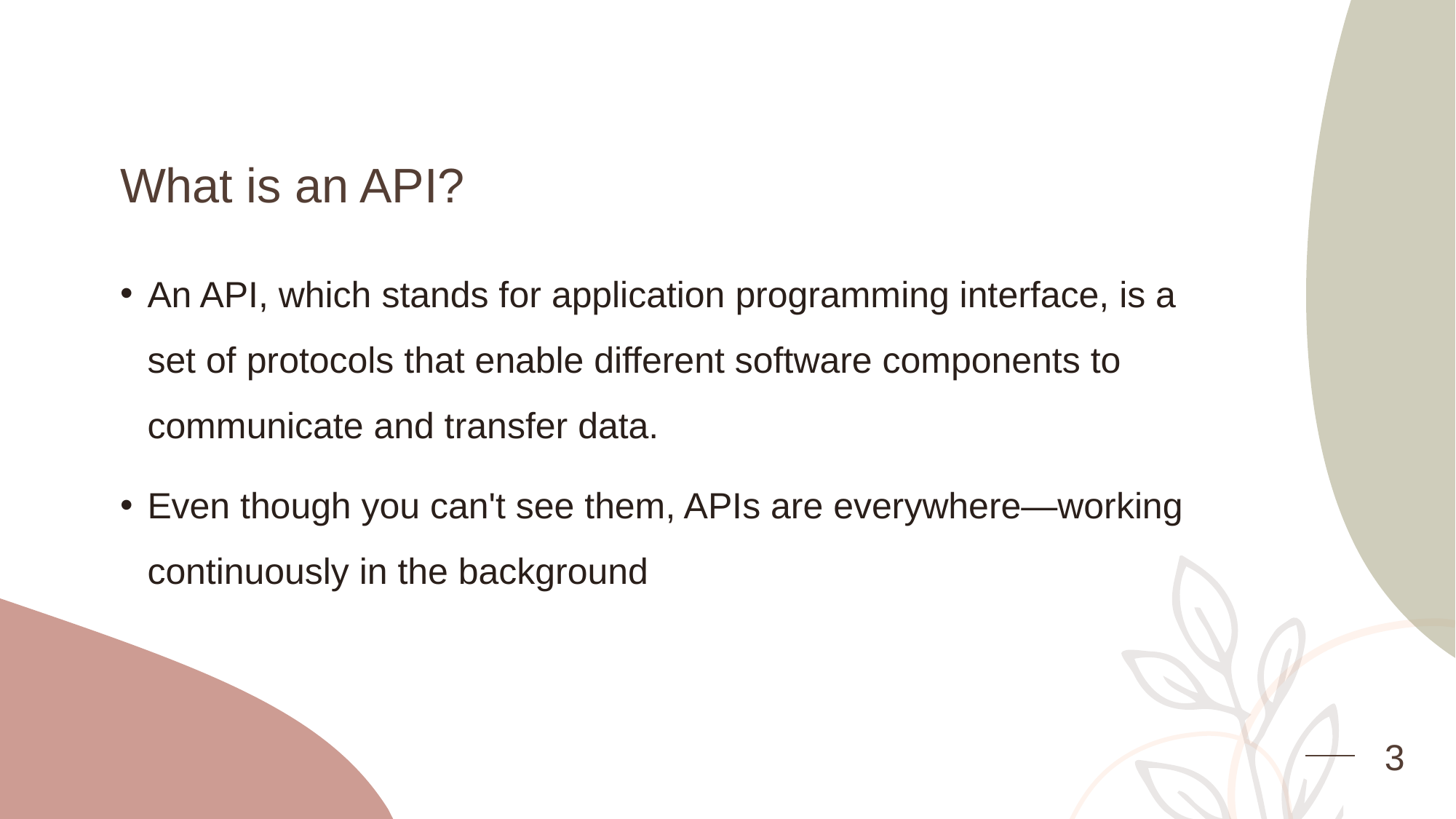

# What is an API?
An API, which stands for application programming interface, is a set of protocols that enable different software components to communicate and transfer data.
Even though you can't see them, APIs are everywhere—working continuously in the background
3